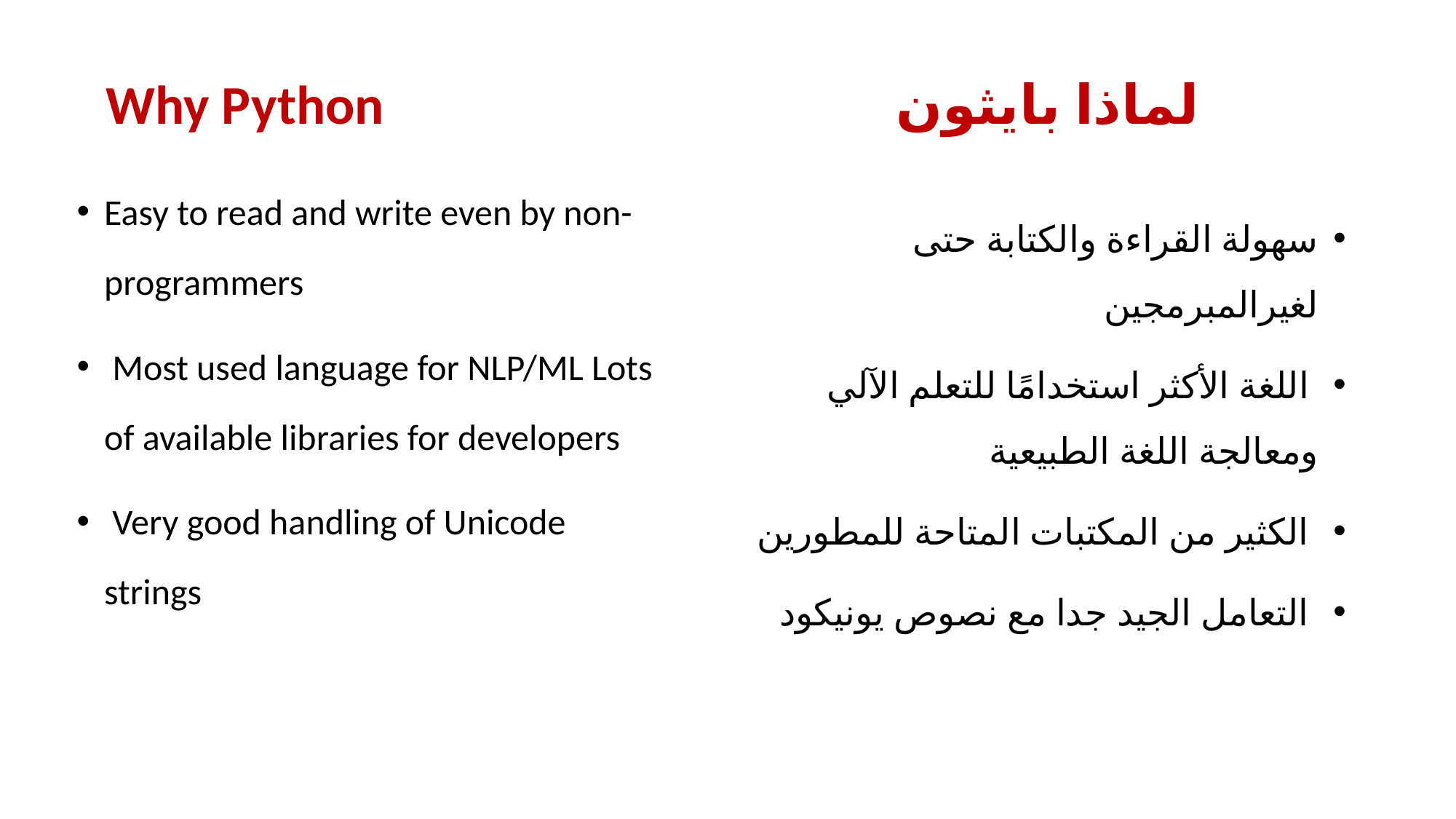

Why Python
# لماذا بايثون
Easy to read and write even by non-programmers
 Most used language for NLP/ML Lots of available libraries for developers
 Very good handling of Unicode strings
سهولة القراءة والكتابة حتى لغيرالمبرمجين
 اللغة الأكثر استخدامًا للتعلم الآلي ومعالجة اللغة الطبيعية
 الكثير من المكتبات المتاحة للمطورين
 التعامل الجيد جدا مع نصوص یونیکود